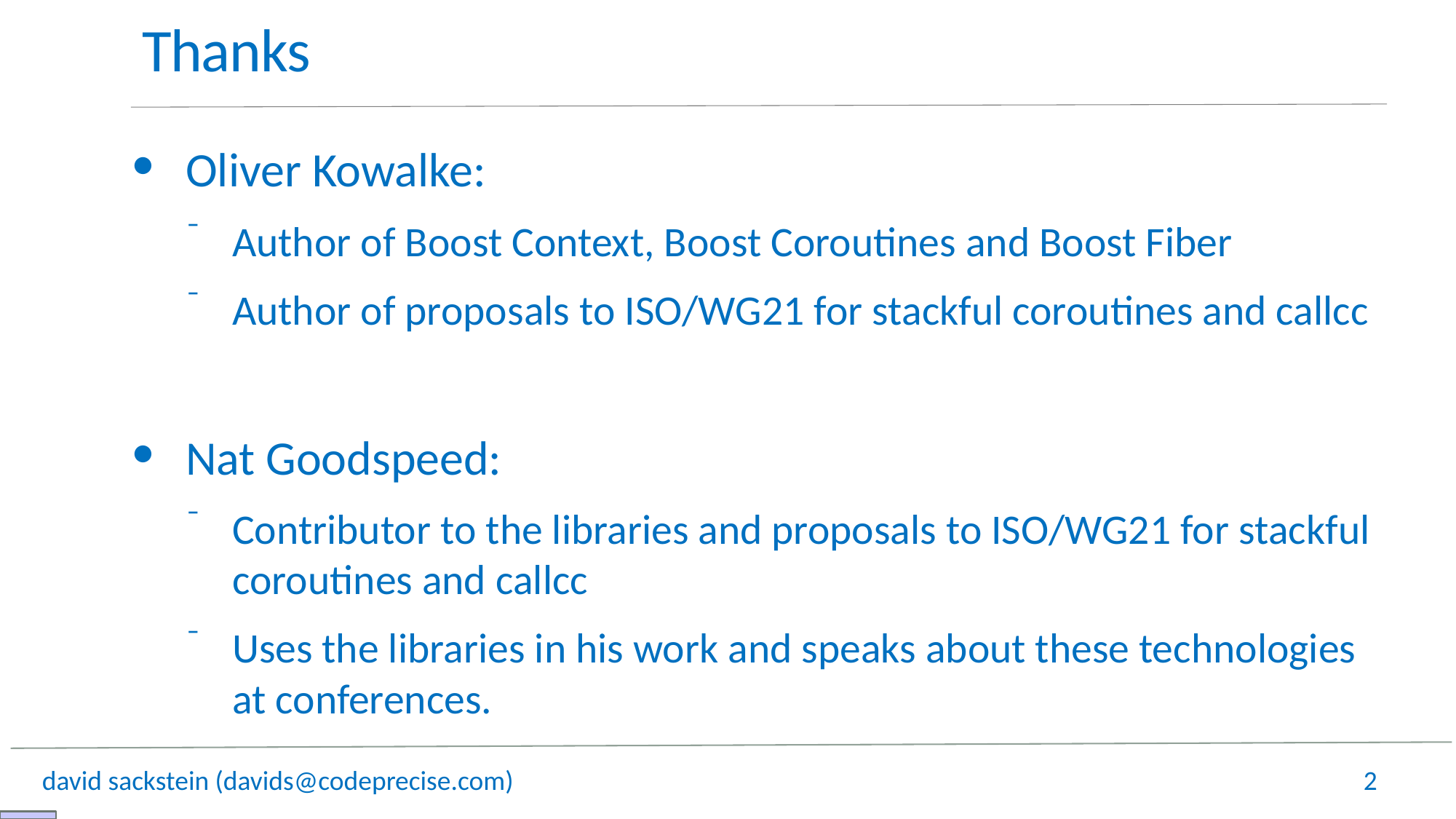

# Thanks
Oliver Kowalke:
Author of Boost Context, Boost Coroutines and Boost Fiber
Author of proposals to ISO/WG21 for stackful coroutines and callcc

Nat Goodspeed:
Contributor to the libraries and proposals to ISO/WG21 for stackful coroutines and callcc
Uses the libraries in his work and speaks about these technologies at conferences.